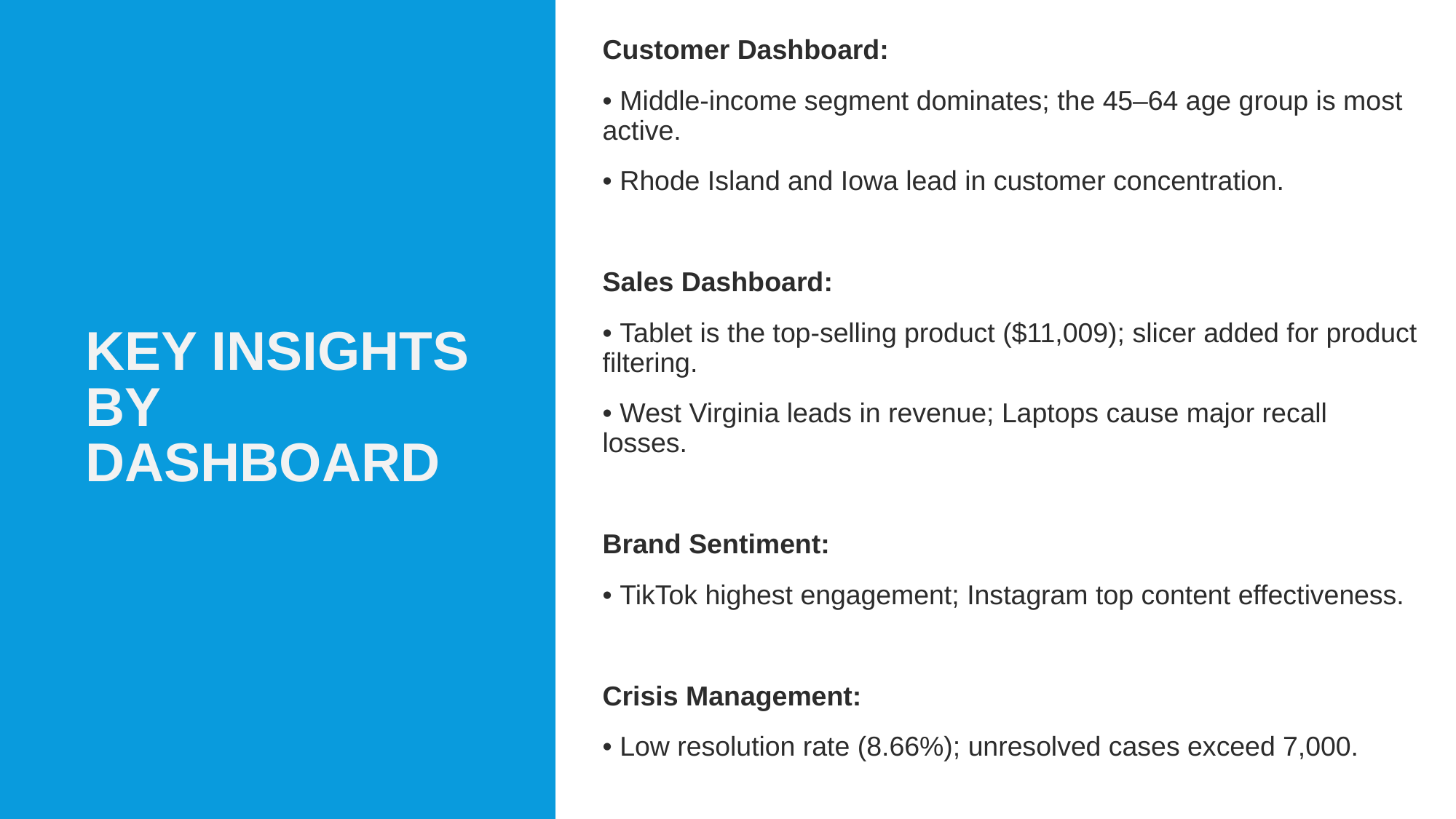

Customer Dashboard:
• Middle-income segment dominates; the 45–64 age group is most active.
• Rhode Island and Iowa lead in customer concentration.

Sales Dashboard:
• Tablet is the top-selling product ($11,009); slicer added for product filtering.
• West Virginia leads in revenue; Laptops cause major recall losses.

Brand Sentiment:
• TikTok highest engagement; Instagram top content effectiveness.

Crisis Management:
• Low resolution rate (8.66%); unresolved cases exceed 7,000.
# Key Insights by Dashboard